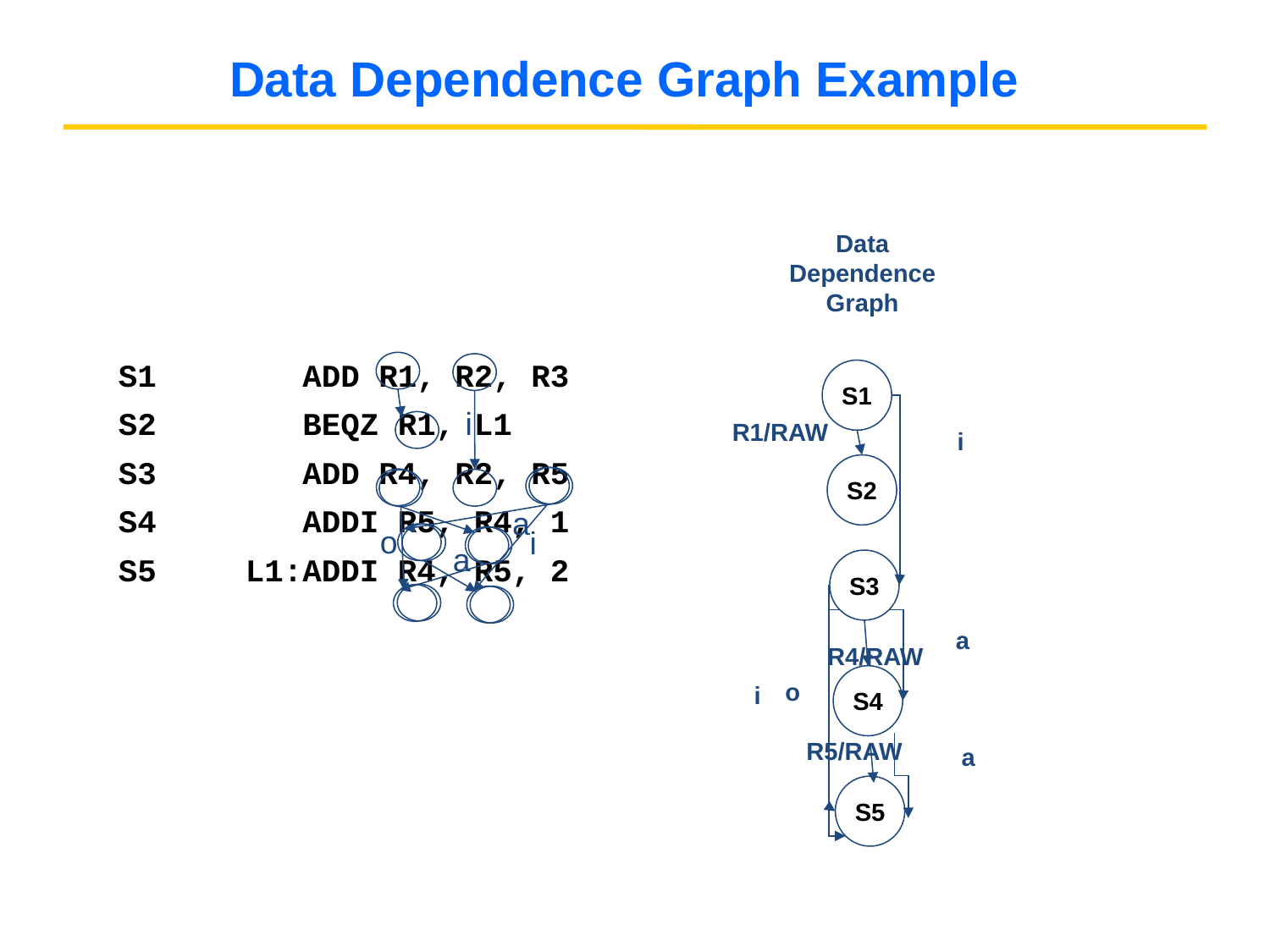

# Data Dependence Graph Example

Data
Dependence
Graph
S1	   ADD R1, R2, R3
S2	   BEQZ R1, L1
S3	   ADD R4, R2, R5
S4	   ADDI R5, R4, 1
S5	L1:ADDI R4, R5, 2

i

S1
R1/RAW
i
S2
S3
a
S4
o
i
a
S5

a

i

o

a

R4/RAW
R5/RAW